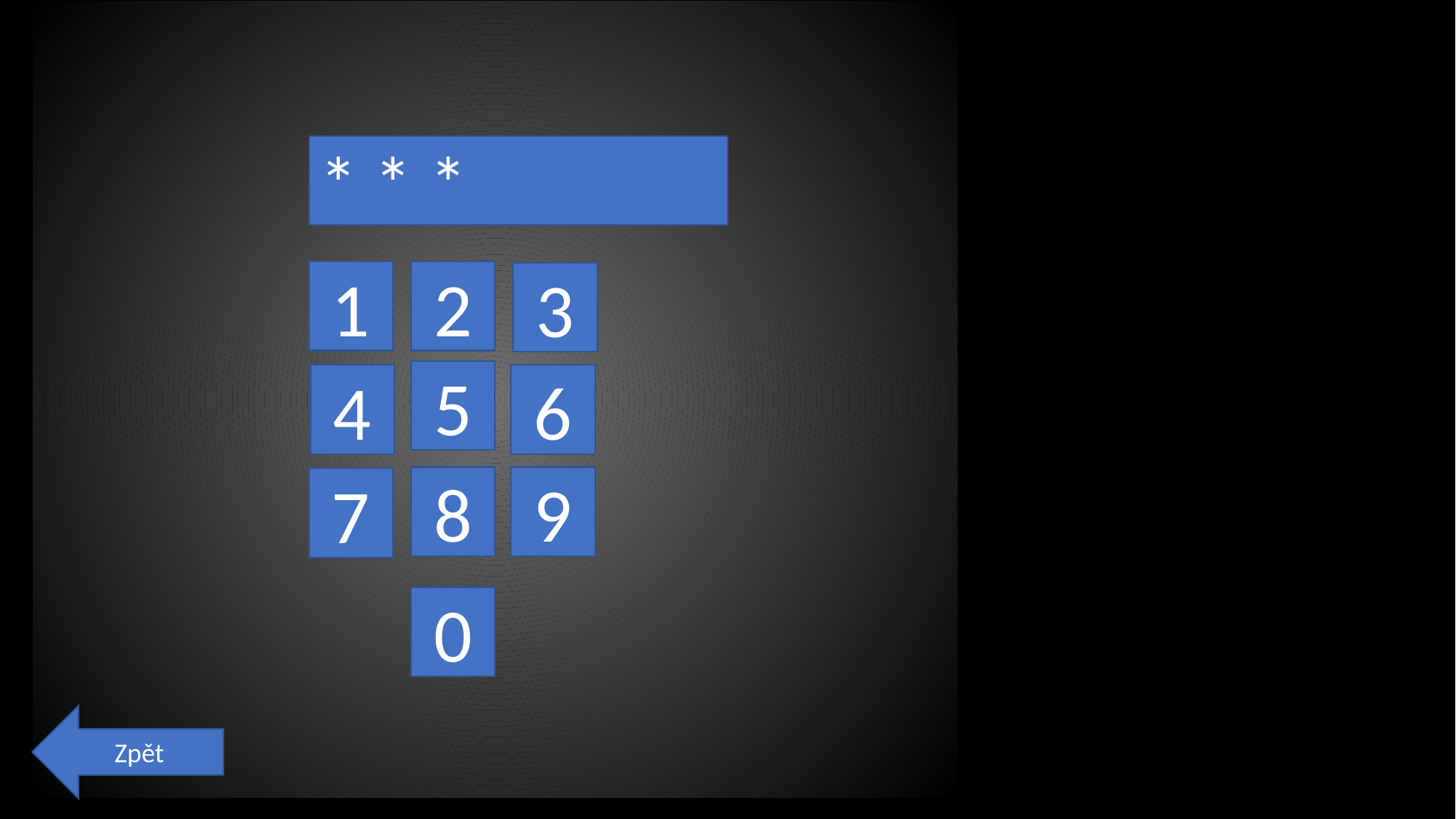

* * *

1
2

3

5

4
6

8
9
7

0
Zpět